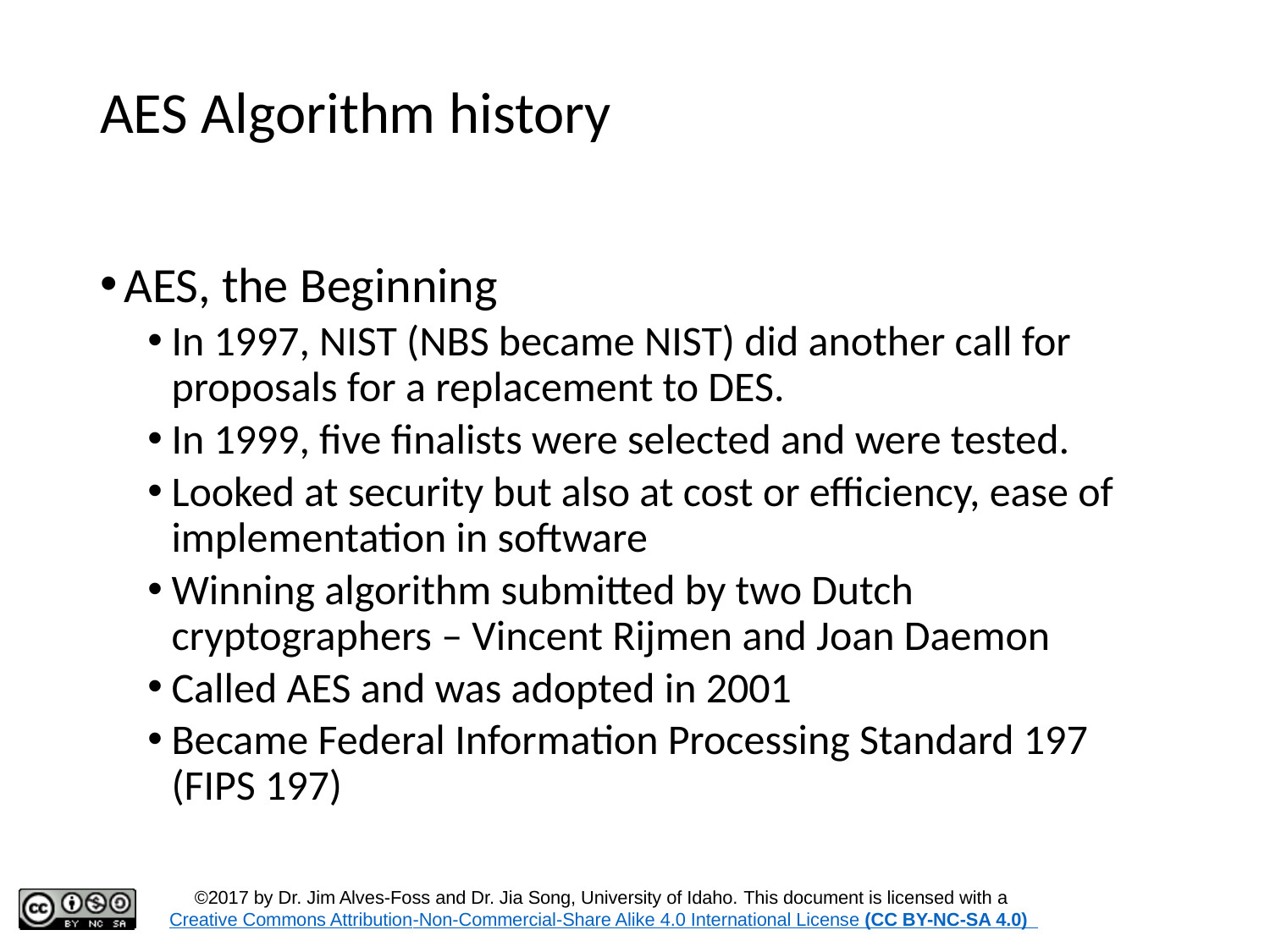

# AES Algorithm history
AES, the Beginning
In 1997, NIST (NBS became NIST) did another call for proposals for a replacement to DES.
In 1999, five finalists were selected and were tested.
Looked at security but also at cost or efficiency, ease of implementation in software
Winning algorithm submitted by two Dutch cryptographers – Vincent Rijmen and Joan Daemon
Called AES and was adopted in 2001
Became Federal Information Processing Standard 197 (FIPS 197)